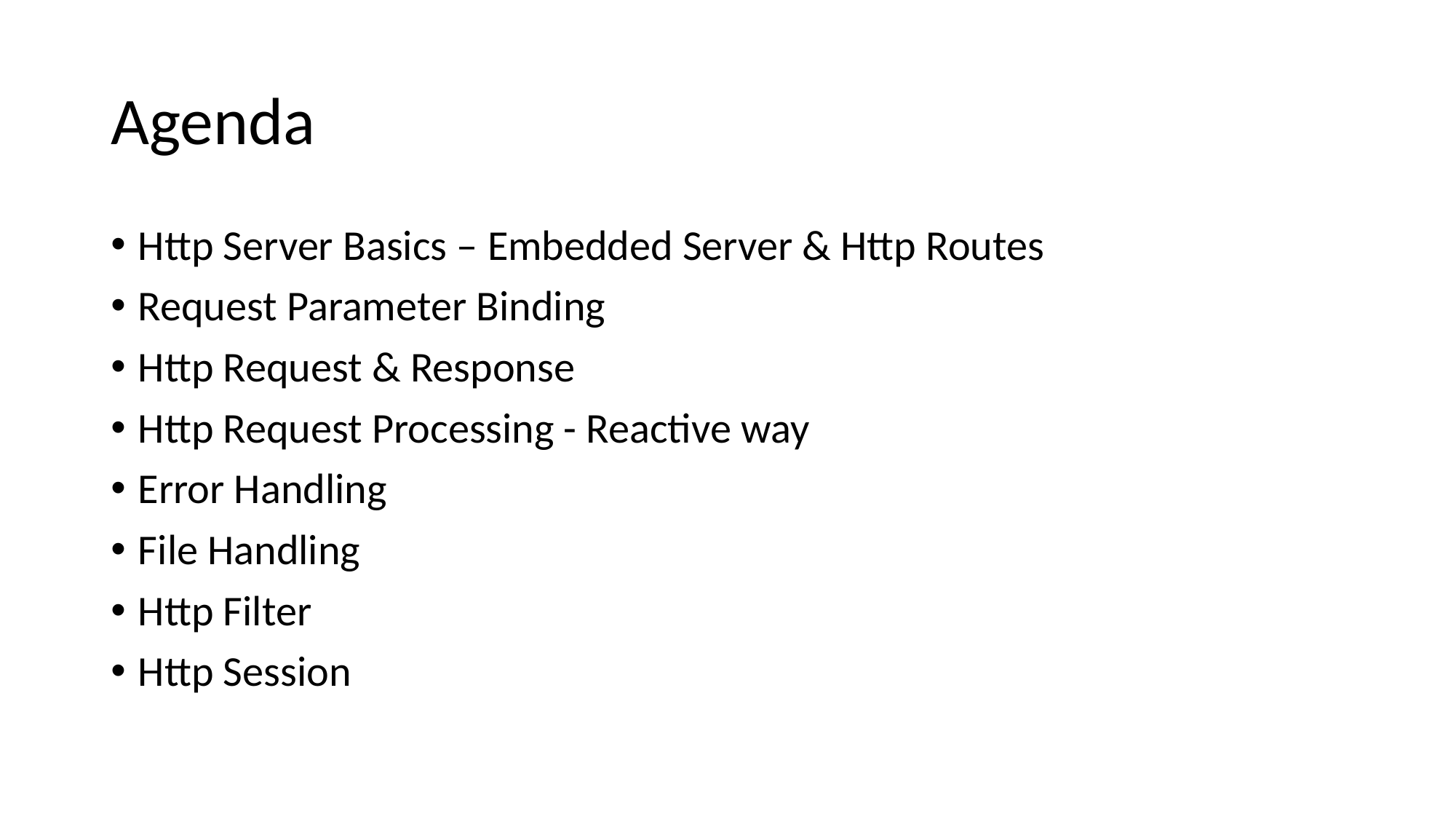

# Agenda
Http Server Basics – Embedded Server & Http Routes
Request Parameter Binding
Http Request & Response
Http Request Processing - Reactive way
Error Handling
File Handling
Http Filter
Http Session